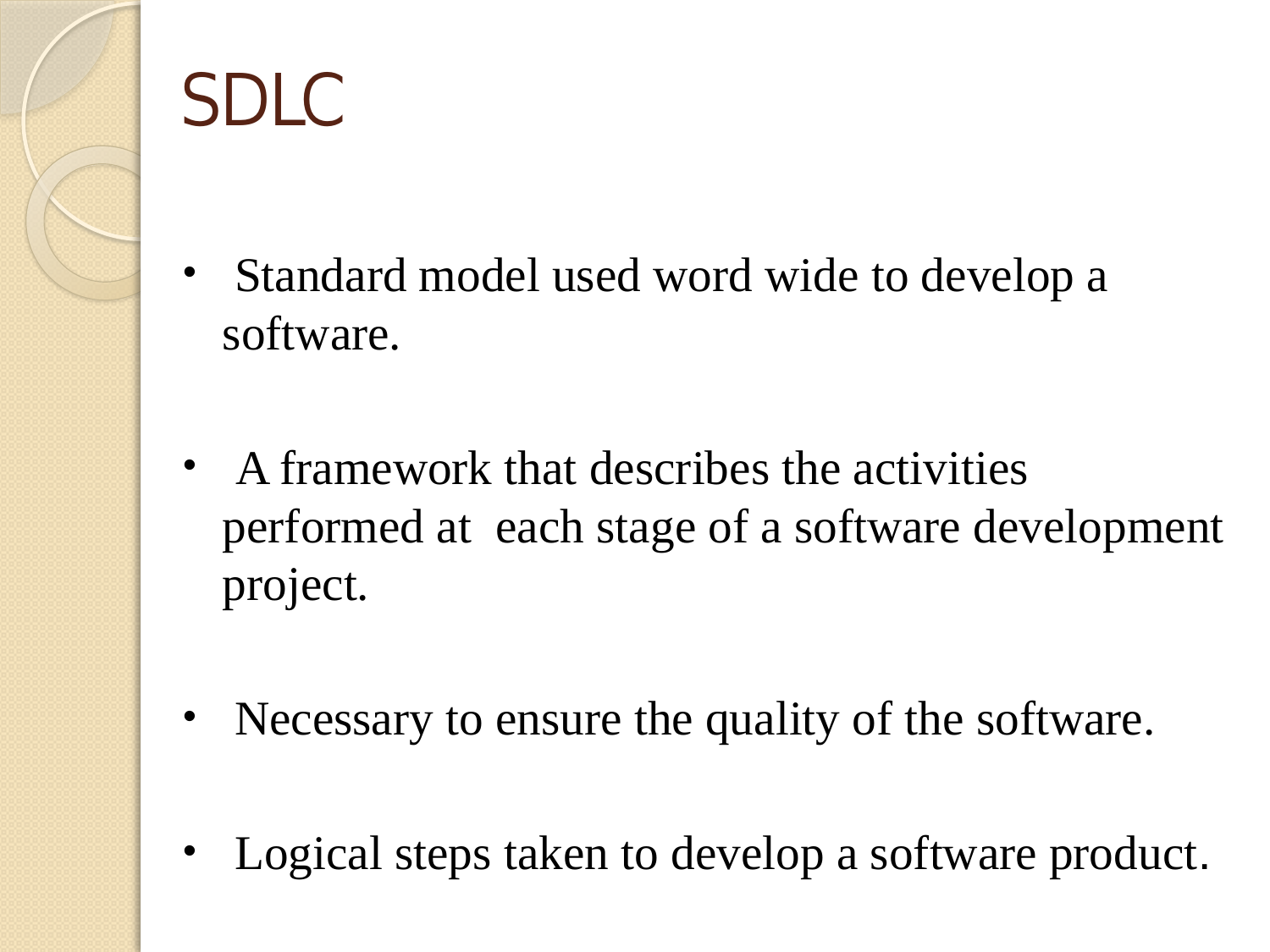

# SDLC

 Standard model used word wide to develop a software.

 A framework that describes the activities performed at  each stage of a software development project.

 Necessary to ensure the quality of the software.

 Logical steps taken to develop a software product.